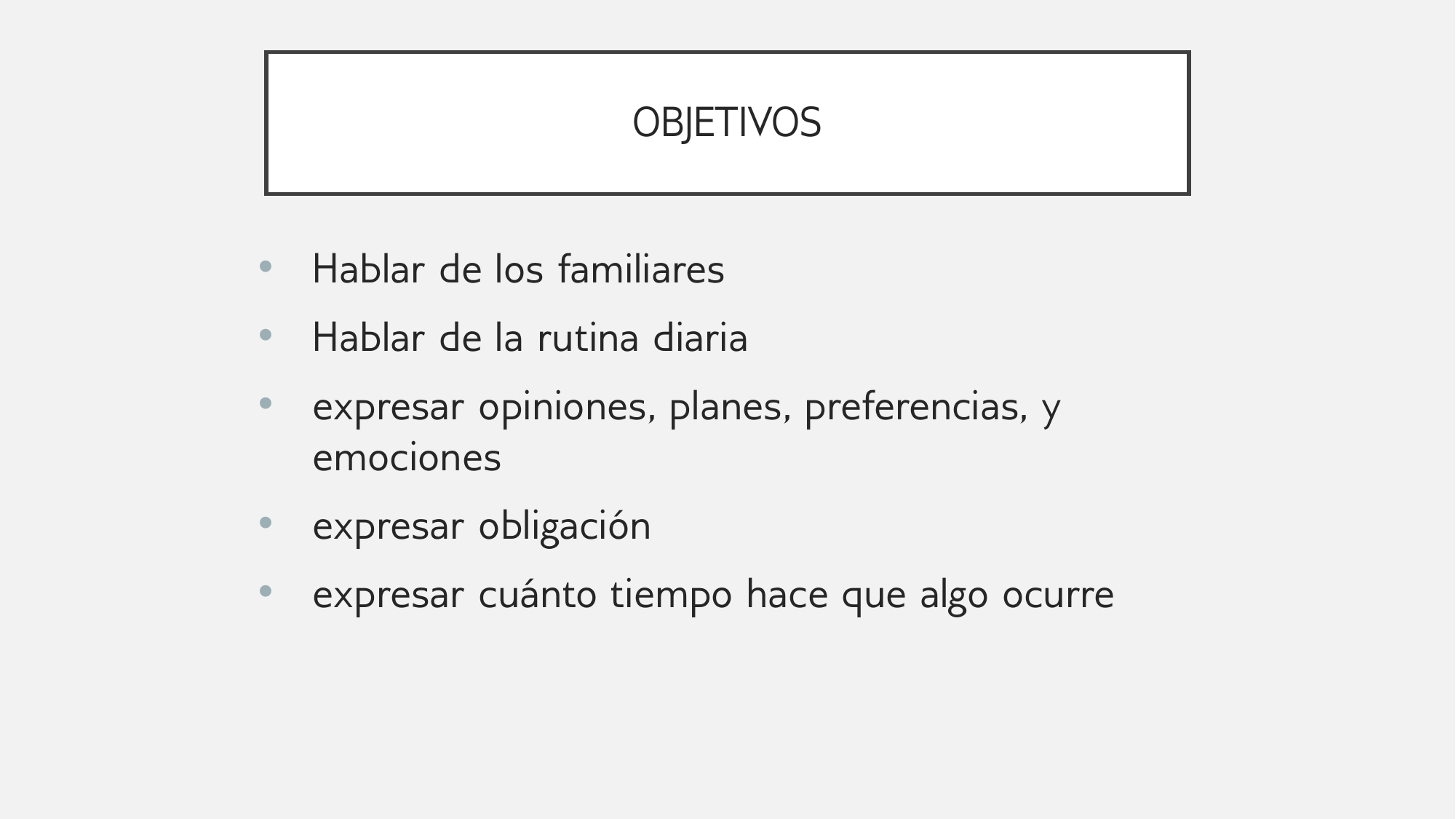

# OBJETIVOS
Hablar de los familiares
Hablar de la rutina diaria
expresar opiniones, planes, preferencias, y emociones
expresar obligación
expresar cuánto tiempo hace que algo ocurre